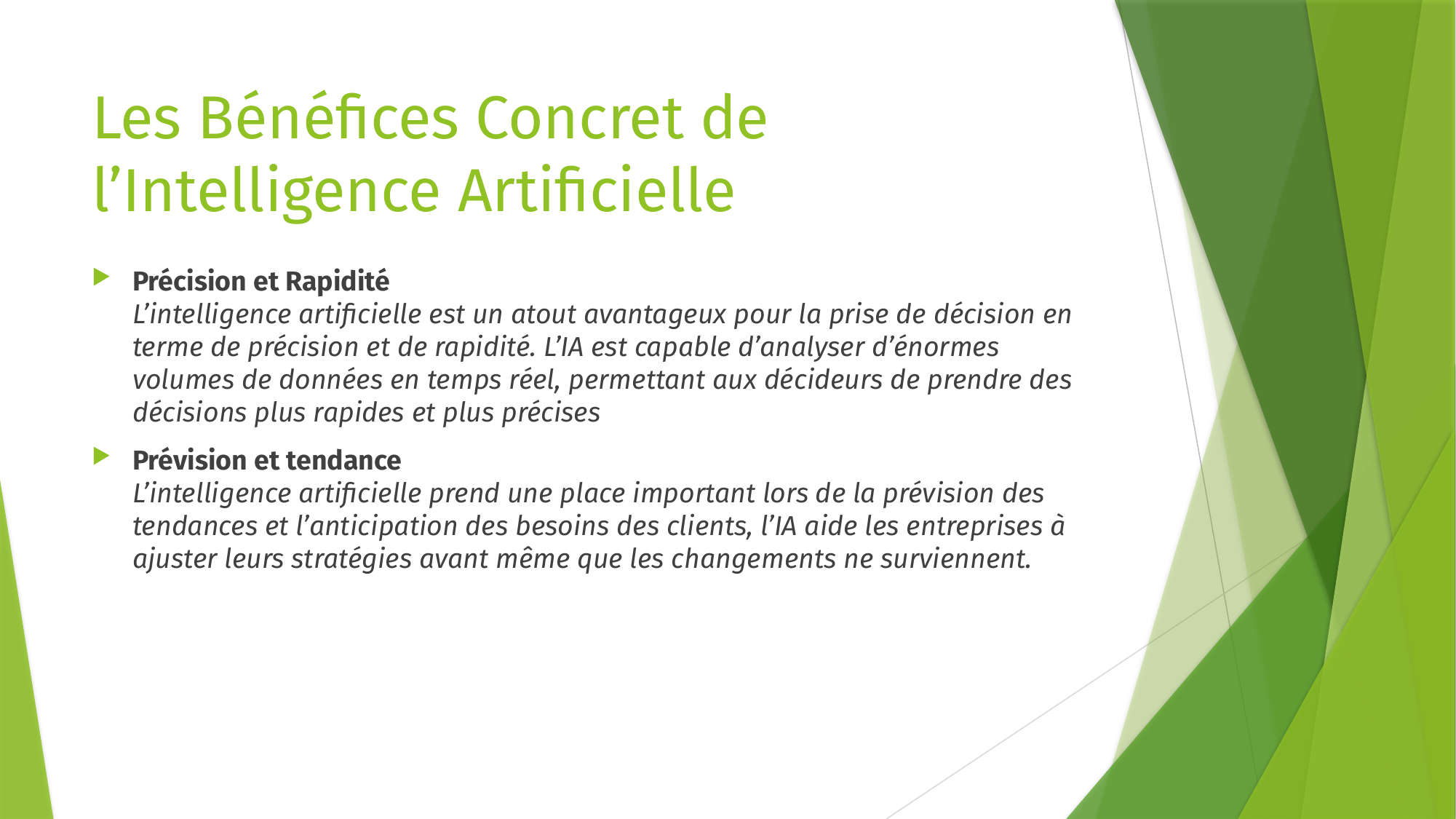

# Les Bénéfices Concret de l’Intelligence Artificielle
Précision et Rapidité
L’intelligence artificielle est un atout avantageux pour la prise de décision en terme de précision et de rapidité. L’IA est capable d’analyser d’énormes volumes de données en temps réel, permettant aux décideurs de prendre des décisions plus rapides et plus précises
Prévision et tendance
L’intelligence artificielle prend une place important lors de la prévision des tendances et l’anticipation des besoins des clients, l’IA aide les entreprises à ajuster leurs stratégies avant même que les changements ne surviennent.